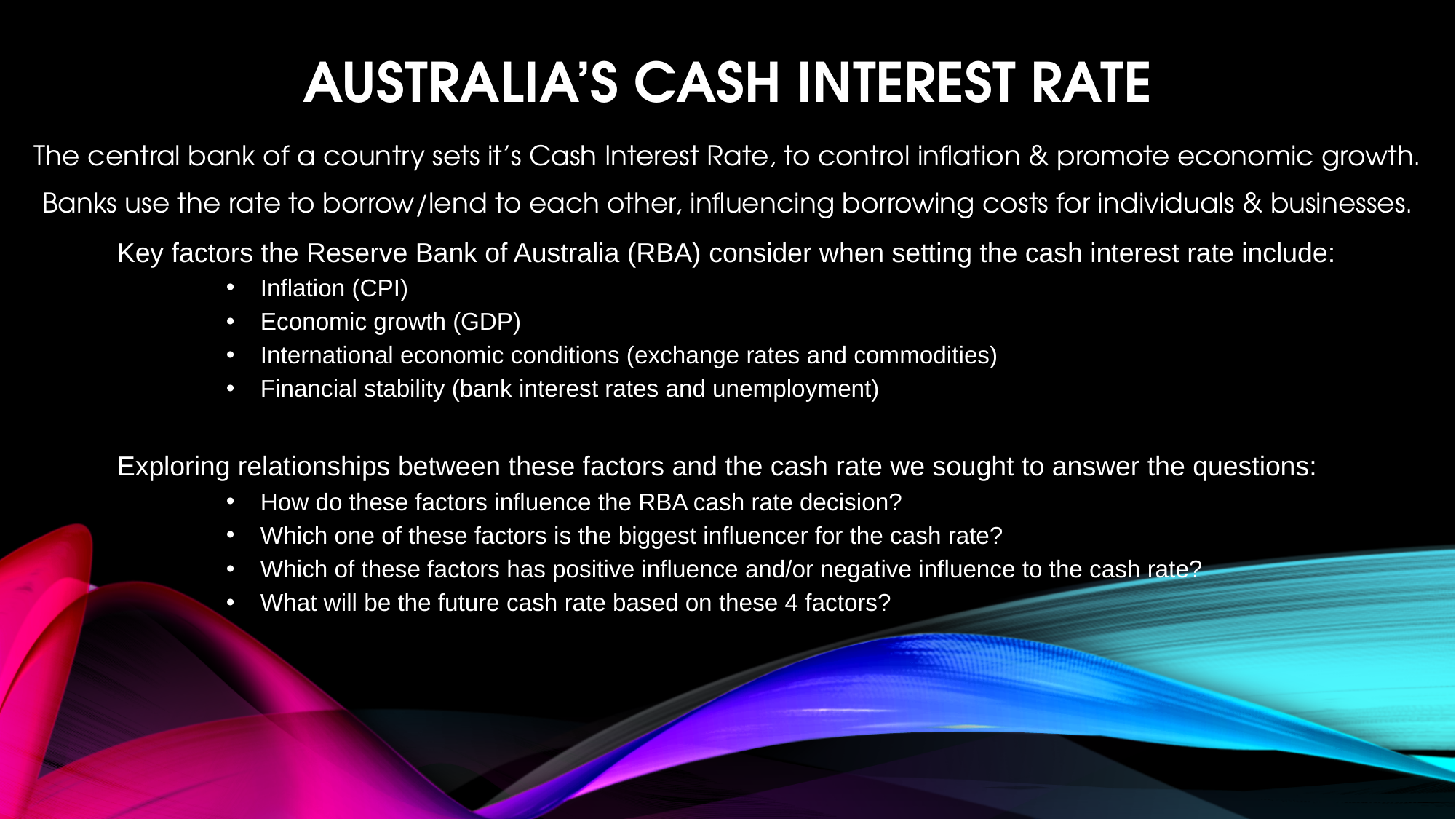

# Australia’s cash interest rate
The central bank of a country sets it’s Cash Interest Rate, to control inflation & promote economic growth.

Banks use the rate to borrow/lend to each other, influencing borrowing costs for individuals & businesses.

Key factors the Reserve Bank of Australia (RBA) consider when setting the cash interest rate include:
Inflation (CPI)
Economic growth (GDP)
International economic conditions (exchange rates and commodities)
Financial stability (bank interest rates and unemployment)

Exploring relationships between these factors and the cash rate we sought to answer the questions:
How do these factors influence the RBA cash rate decision?
Which one of these factors is the biggest influencer for the cash rate?
Which of these factors has positive influence and/or negative influence to the cash rate?
What will be the future cash rate based on these 4 factors?